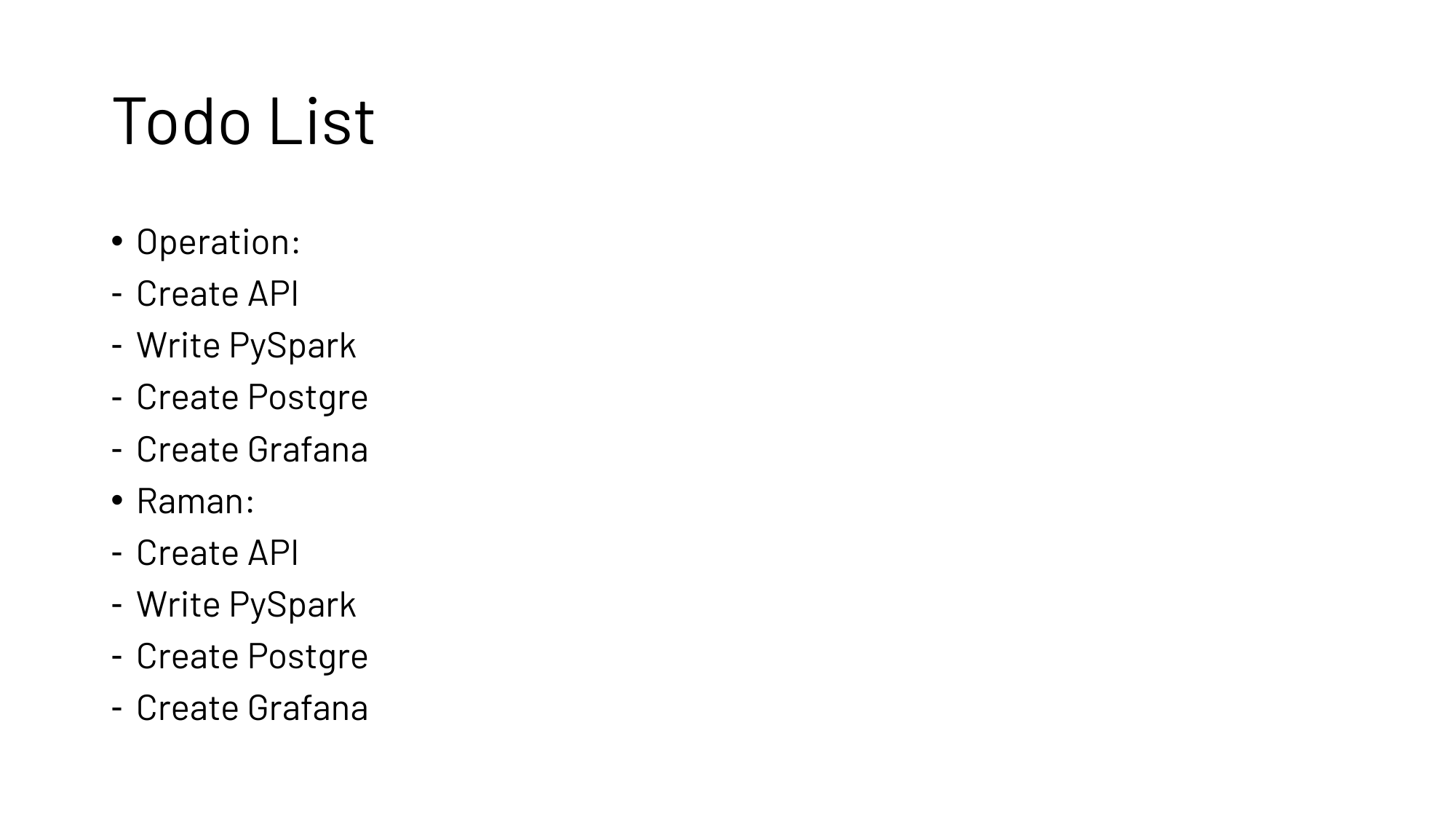

# Todo List
Operation:
Create API
Write PySpark
Create Postgre
Create Grafana
Raman:
Create API
Write PySpark
Create Postgre
Create Grafana